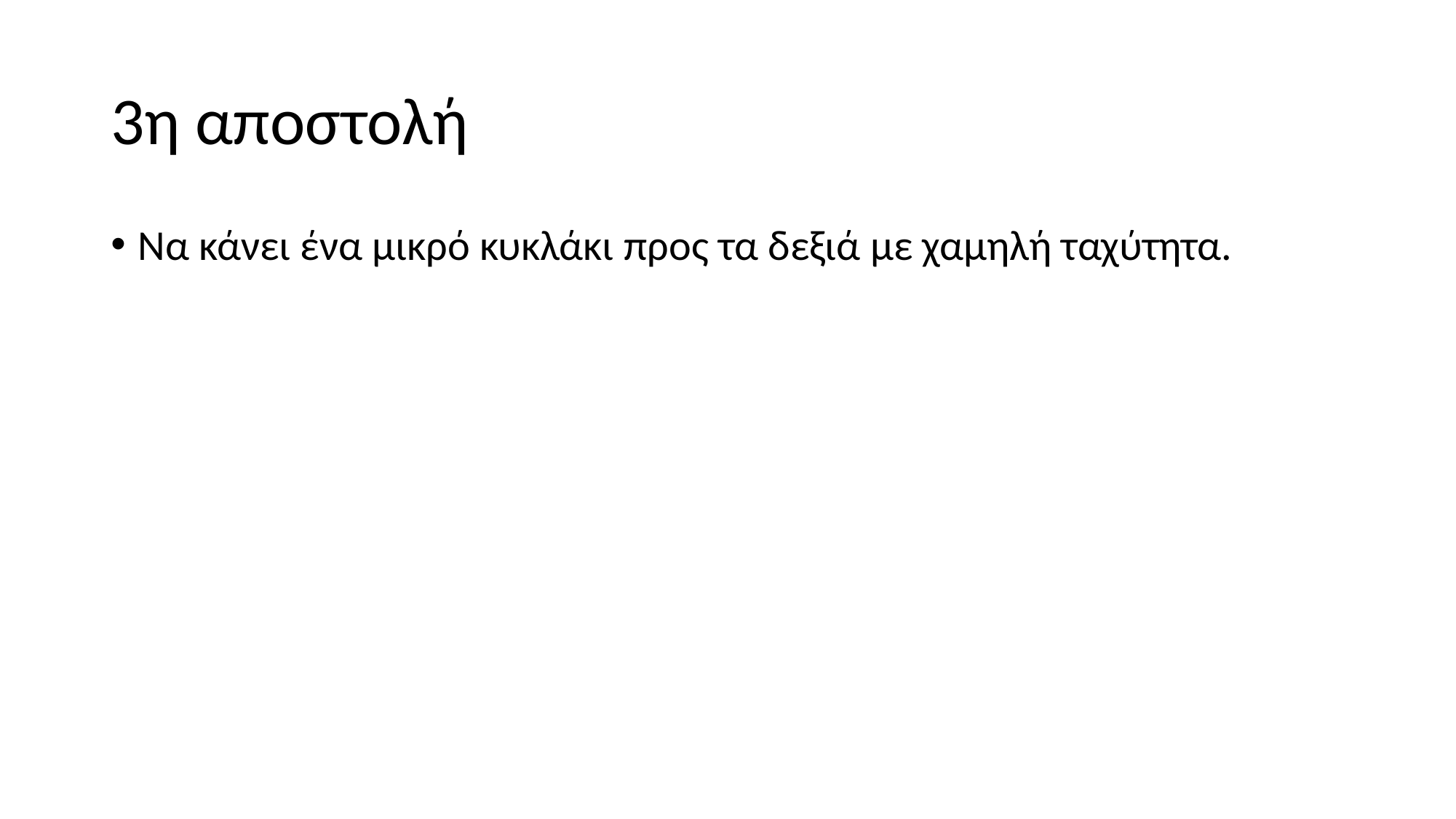

# 3η αποστολή
Να κάνει ένα μικρό κυκλάκι προς τα δεξιά με χαμηλή ταχύτητα.